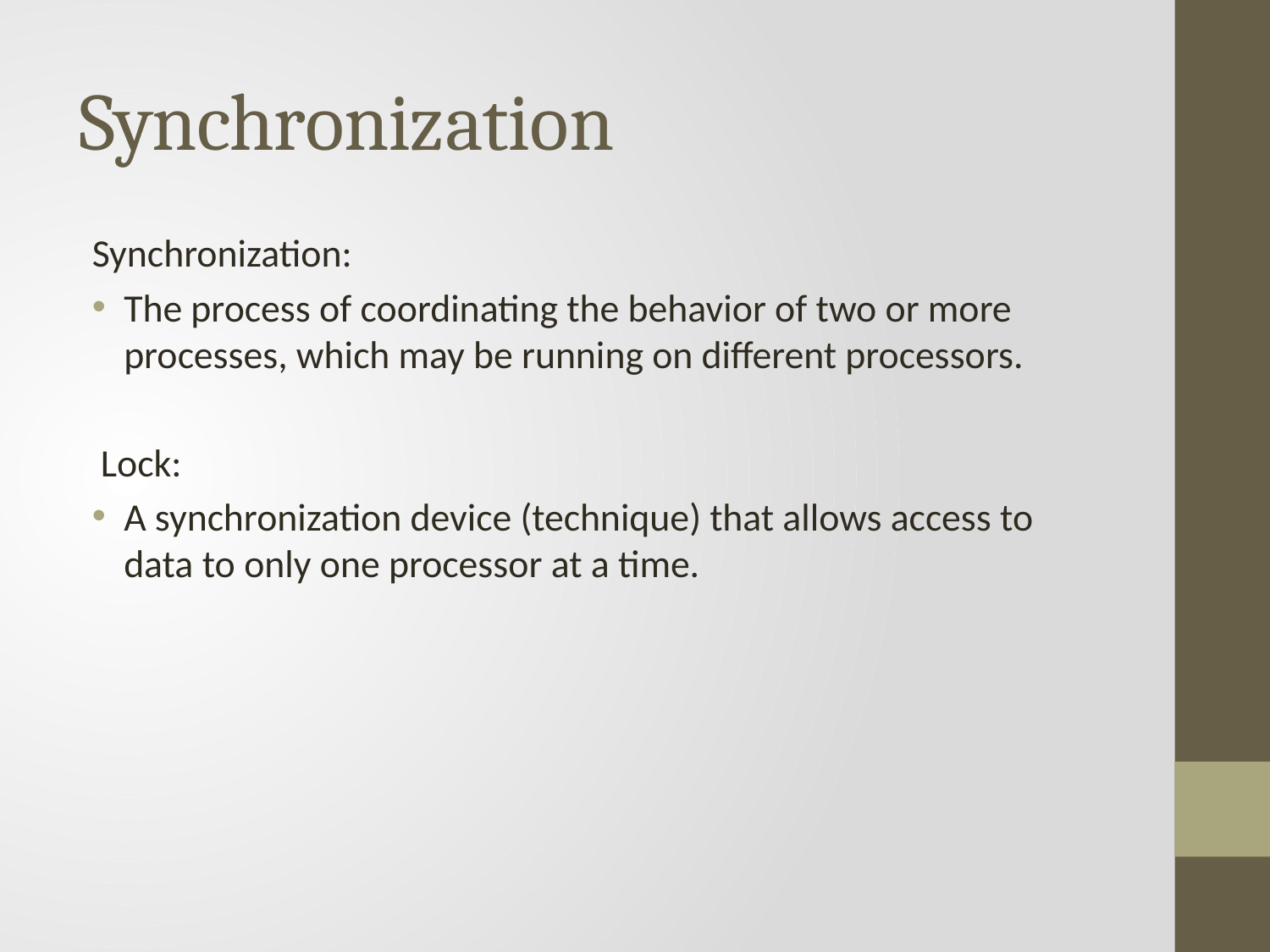

# Synchronization
Synchronization:
The process of coordinating the behavior of two or more processes, which may be running on different processors.

 Lock:
A synchronization device (technique) that allows access to data to only one processor at a time.